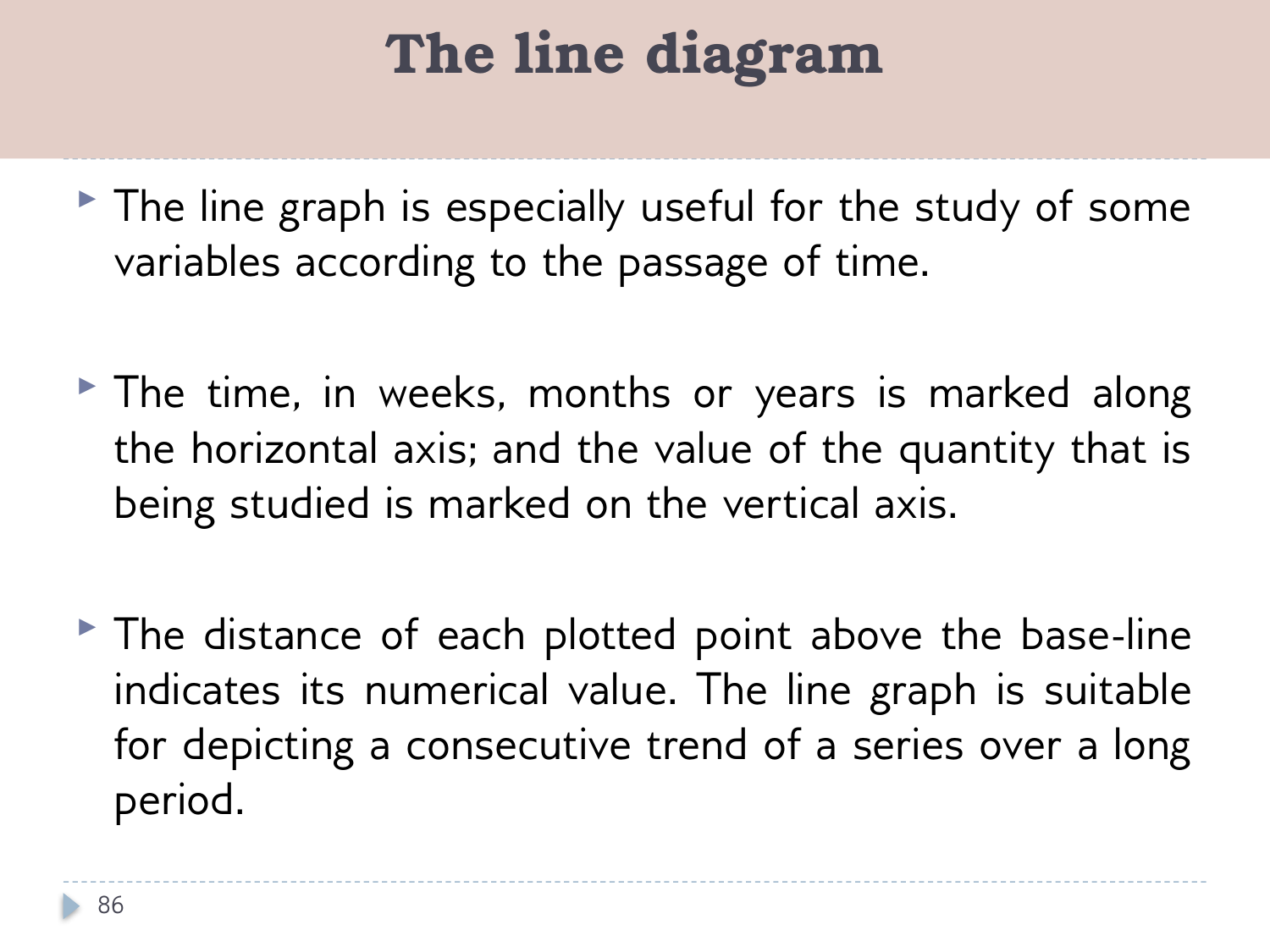

# The line diagram
The line graph is especially useful for the study of some variables according to the passage of time.

The time, in weeks, months or years is marked along the horizontal axis; and the value of the quantity that is being studied is marked on the vertical axis.

The distance of each plotted point above the base-line indicates its numerical value. The line graph is suitable for depicting a consecutive trend of a series over a long period.
86